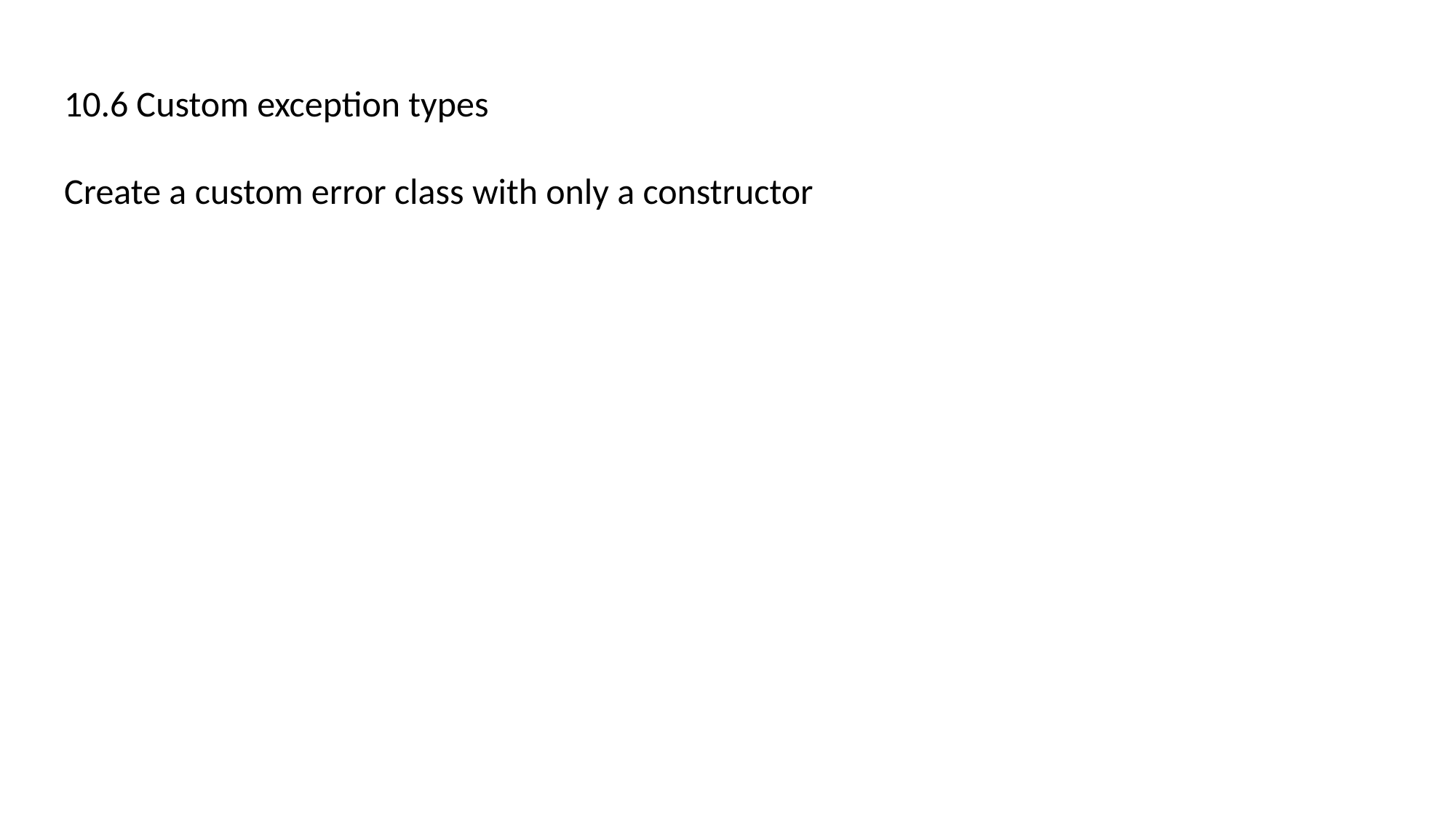

10.6 Custom exception types

Create a custom error class with only a constructor